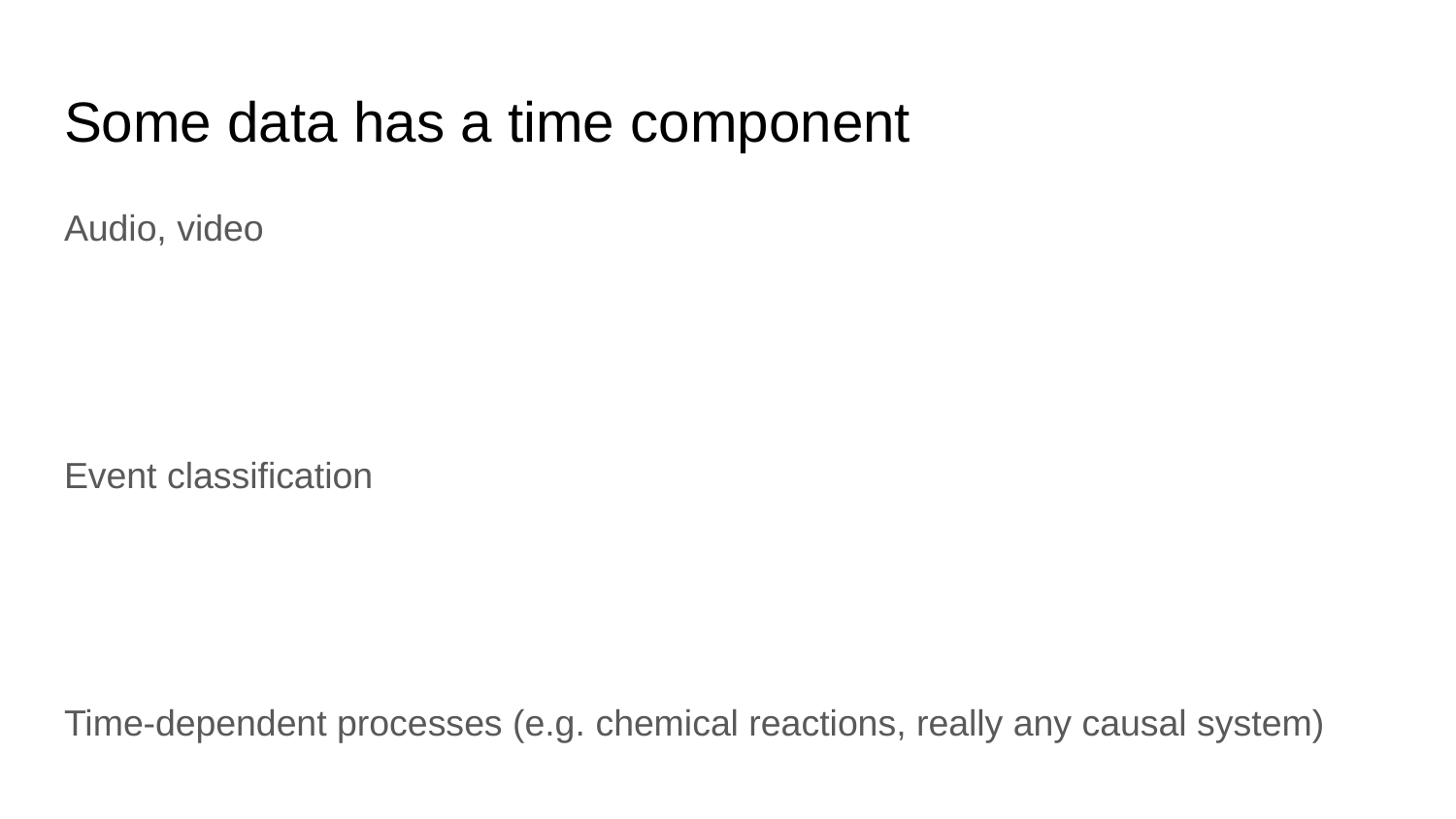

# Some data has a time component
Audio, video

Event classification

Time-dependent processes (e.g. chemical reactions, really any causal system)